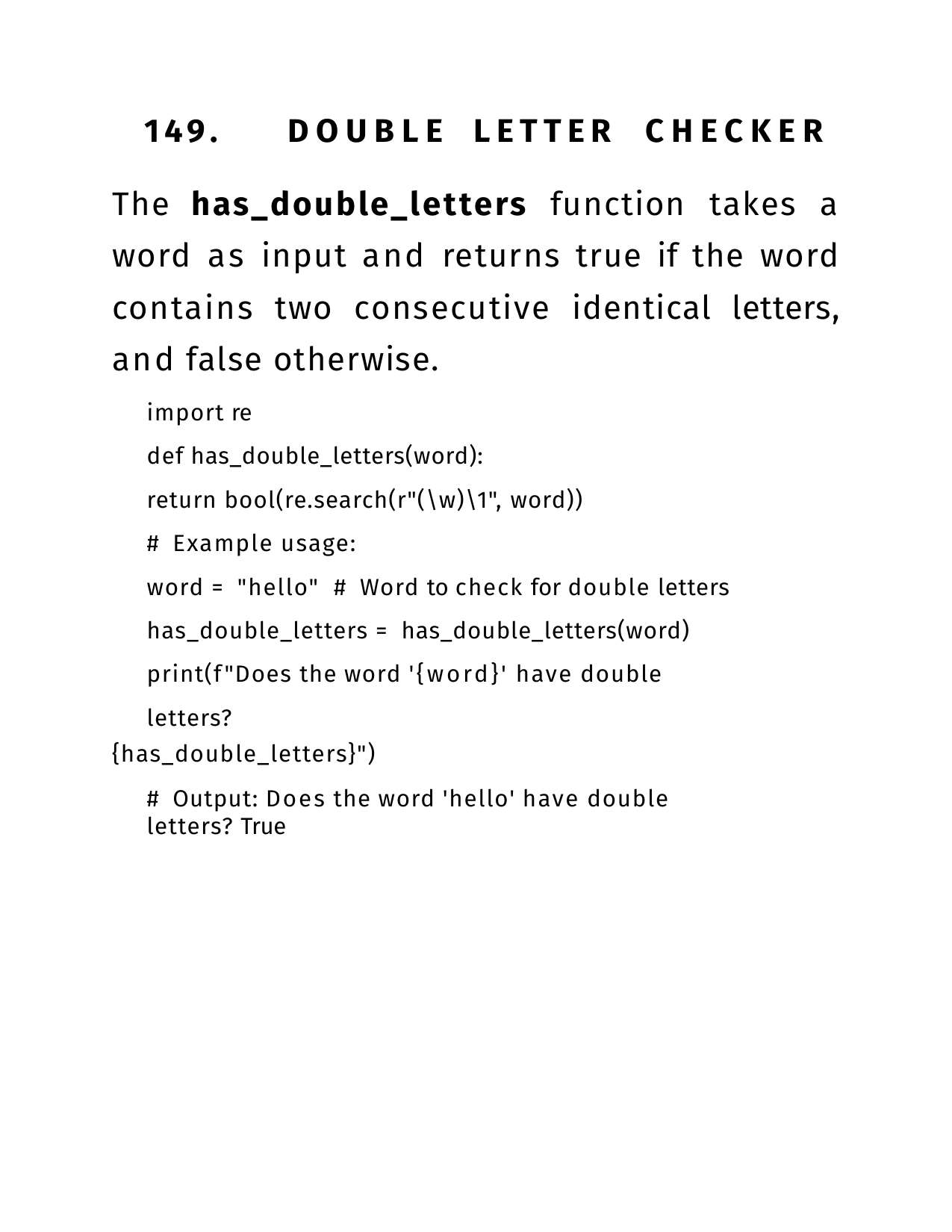

149.	DOUBLE	LETTER	CHECKER
The has_double_letters  function  takes  a word as input and returns true if the word contains  two  consecutive  identical  letters, and false otherwise.
import re
def has_double_letters(word):
return bool(re.search(r"(\w)\1", word)) # Example usage:
word = "hello"  # Word to check for double letters has_double_letters = has_double_letters(word) print(f"Does the word '{word}' have double letters?
{has_double_letters}")
# Output: Does the word 'hello' have double letters? True